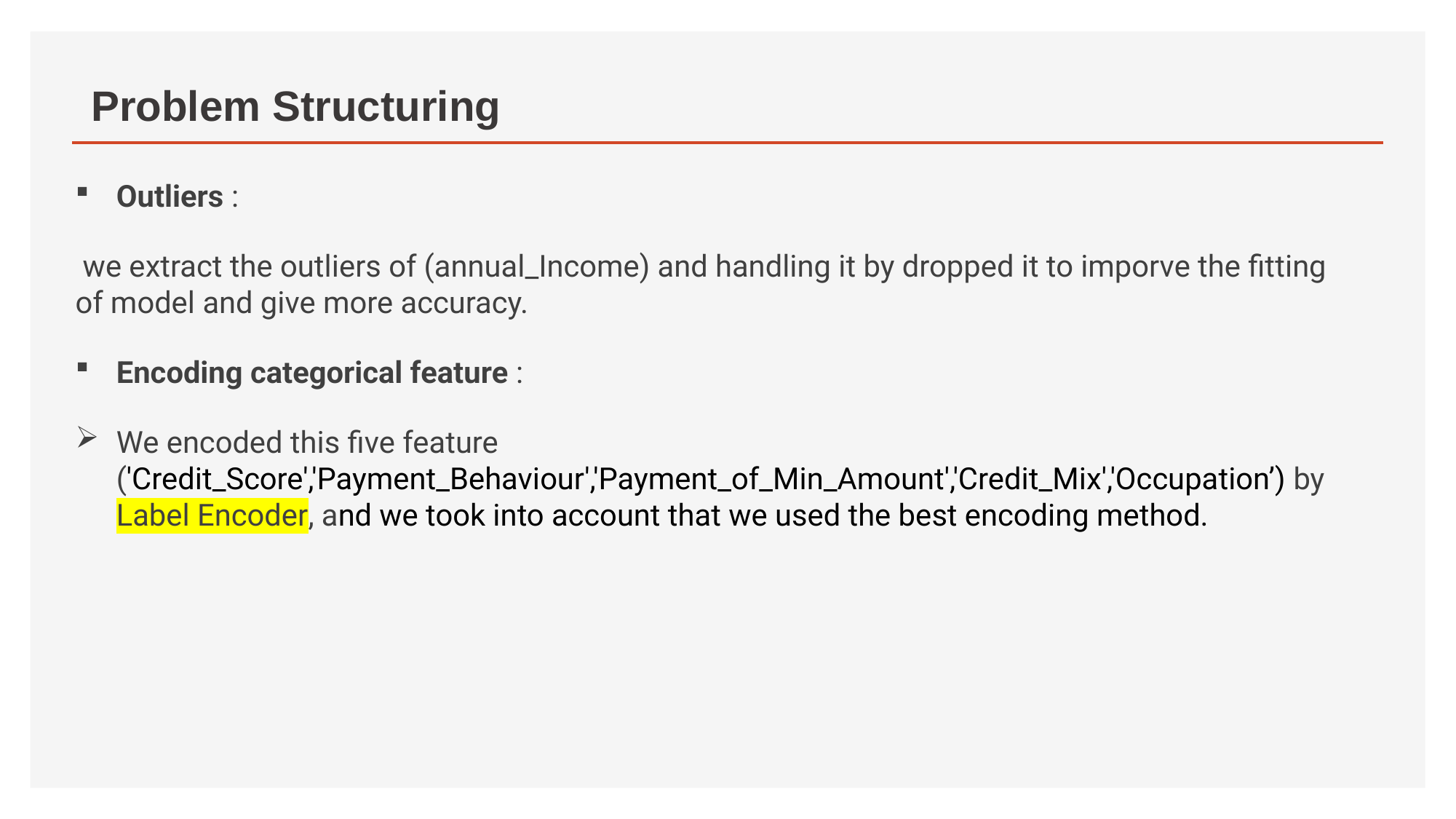

Problem Structuring
Outliers :
 we extract the outliers of (annual_Income) and handling it by dropped it to imporve the fitting of model and give more accuracy.
Encoding categorical feature :
We encoded this five feature ('Credit_Score','Payment_Behaviour','Payment_of_Min_Amount','Credit_Mix','Occupation’) by Label Encoder, and we took into account that we used the best encoding method.